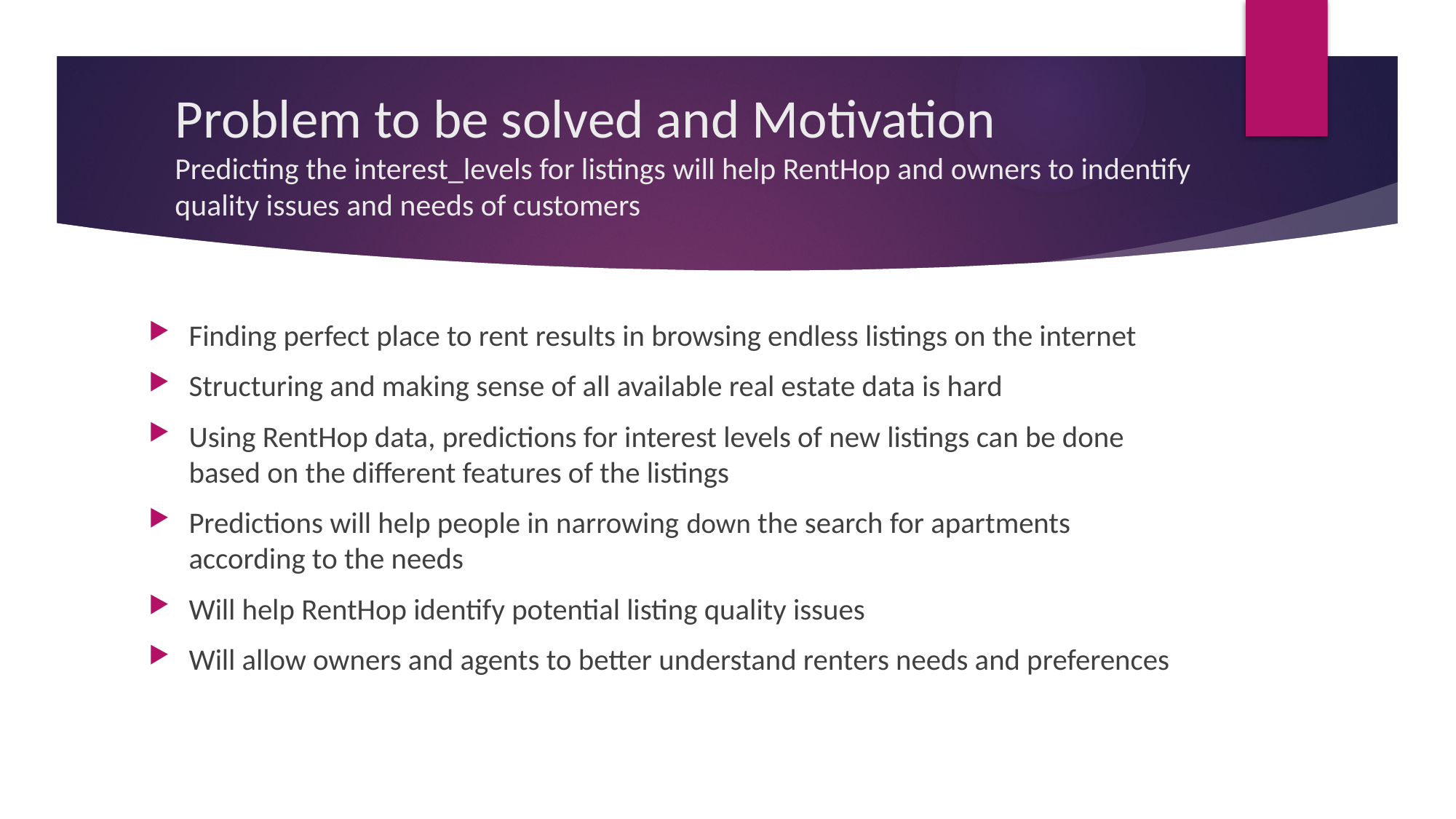

# Problem to be solved and Motivation Predicting the interest_levels for listings will help RentHop and owners to indentify quality issues and needs of customers
Finding perfect place to rent results in browsing endless listings on the internet
Structuring and making sense of all available real estate data is hard
Using RentHop data, predictions for interest levels of new listings can be done based on the different features of the listings
Predictions will help people in narrowing down the search for apartments according to the needs
Will help RentHop identify potential listing quality issues
Will allow owners and agents to better understand renters needs and preferences